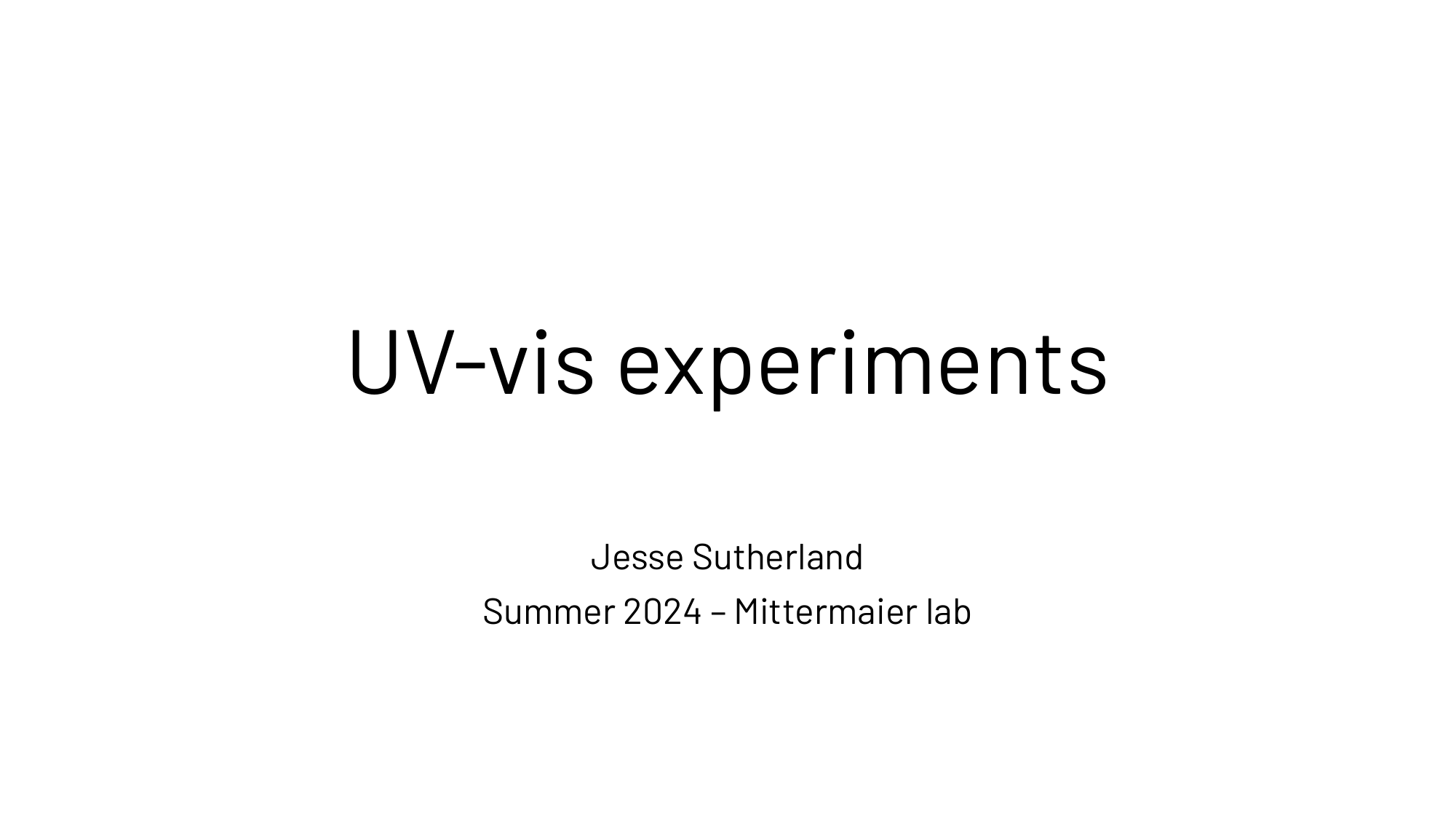

# UV-vis experiments
Jesse Sutherland
Summer 2024 – Mittermaier lab